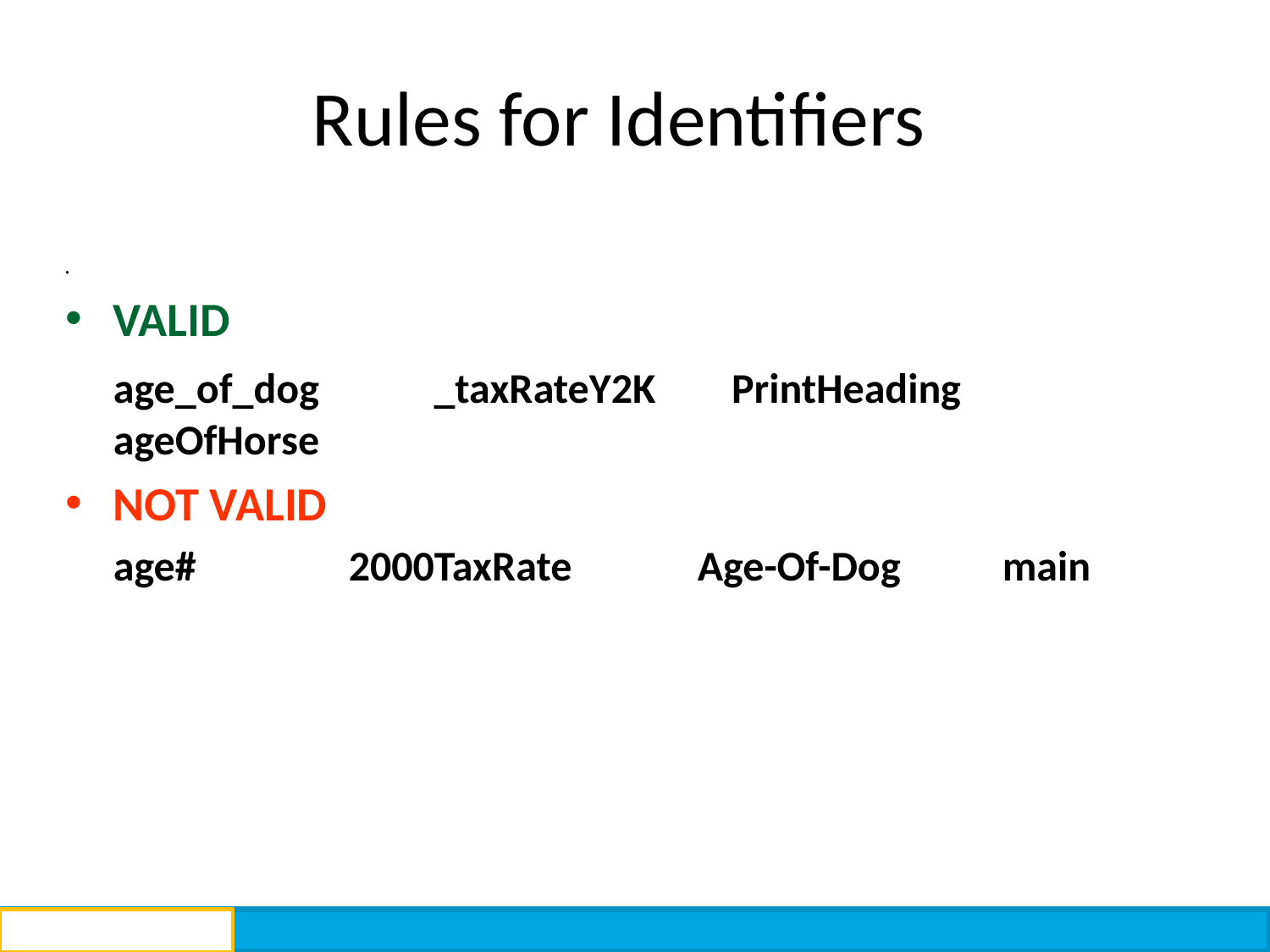

Rules for Identifiers

VALID
	age_of_dog	       _taxRateY2K        PrintHeading	  ageOfHorse
NOT VALID
	age#                2000TaxRate	        Age-Of-Dog	main